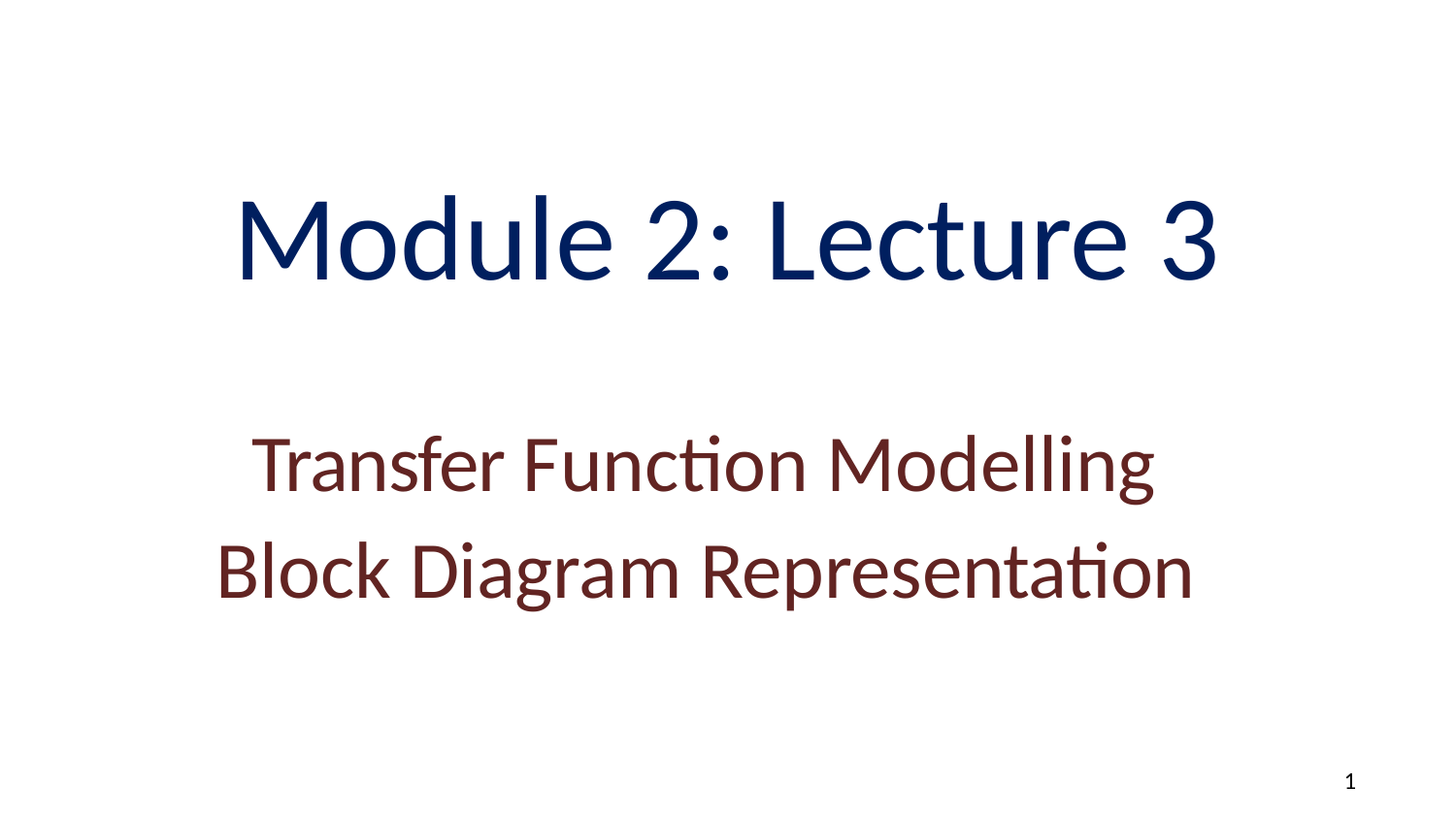

Module 2: Lecture 3
Transfer Function Modelling  Block Diagram Representation
1